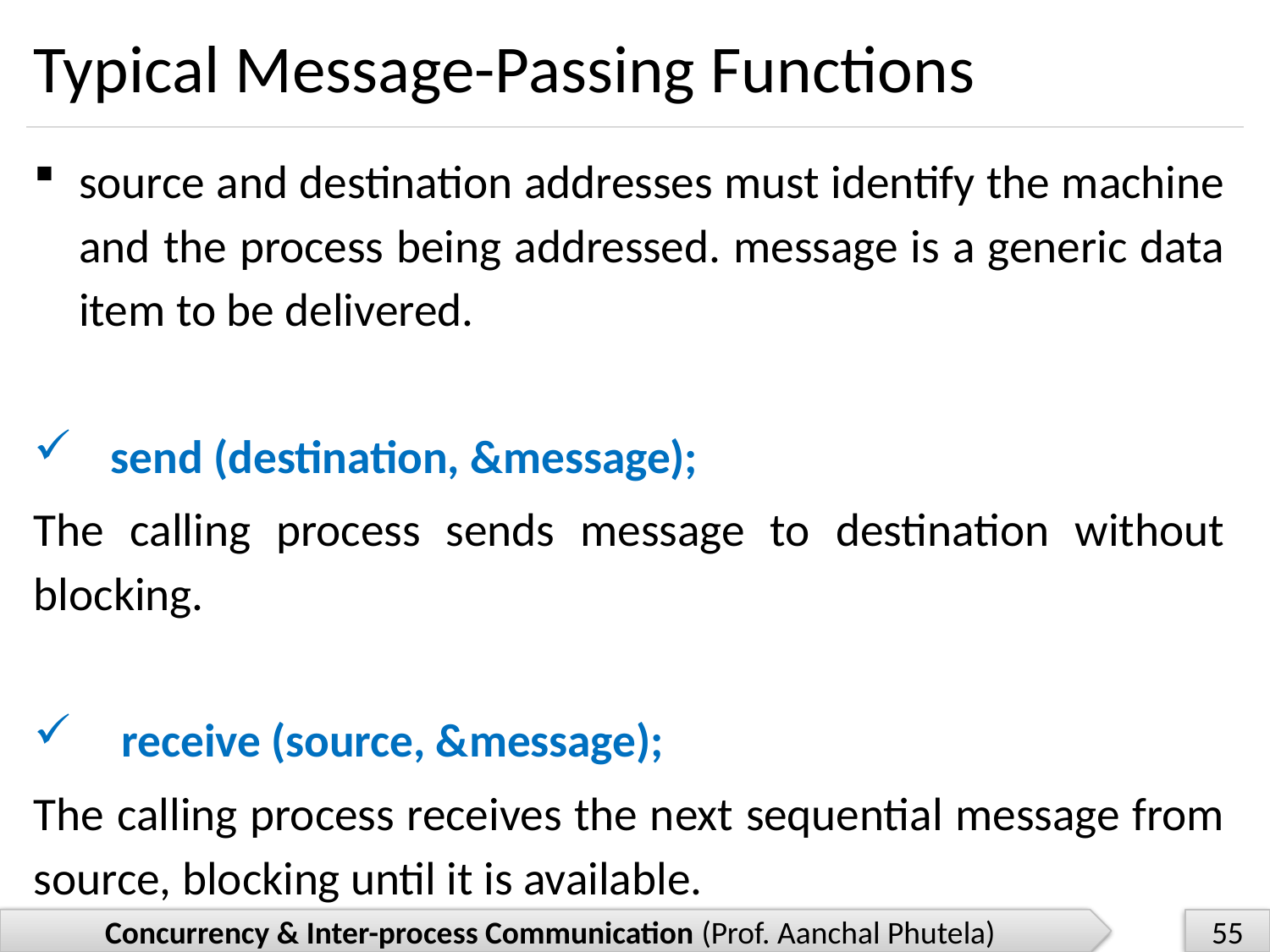

# Typical Message-Passing Functions
source and destination addresses must identify the machine and the process being addressed. message is a generic data item to be delivered.

   send (destination, &message);
The calling process sends message to destination without blocking.

    receive (source, &message);
The calling process receives the next sequential message from source, blocking until it is available.